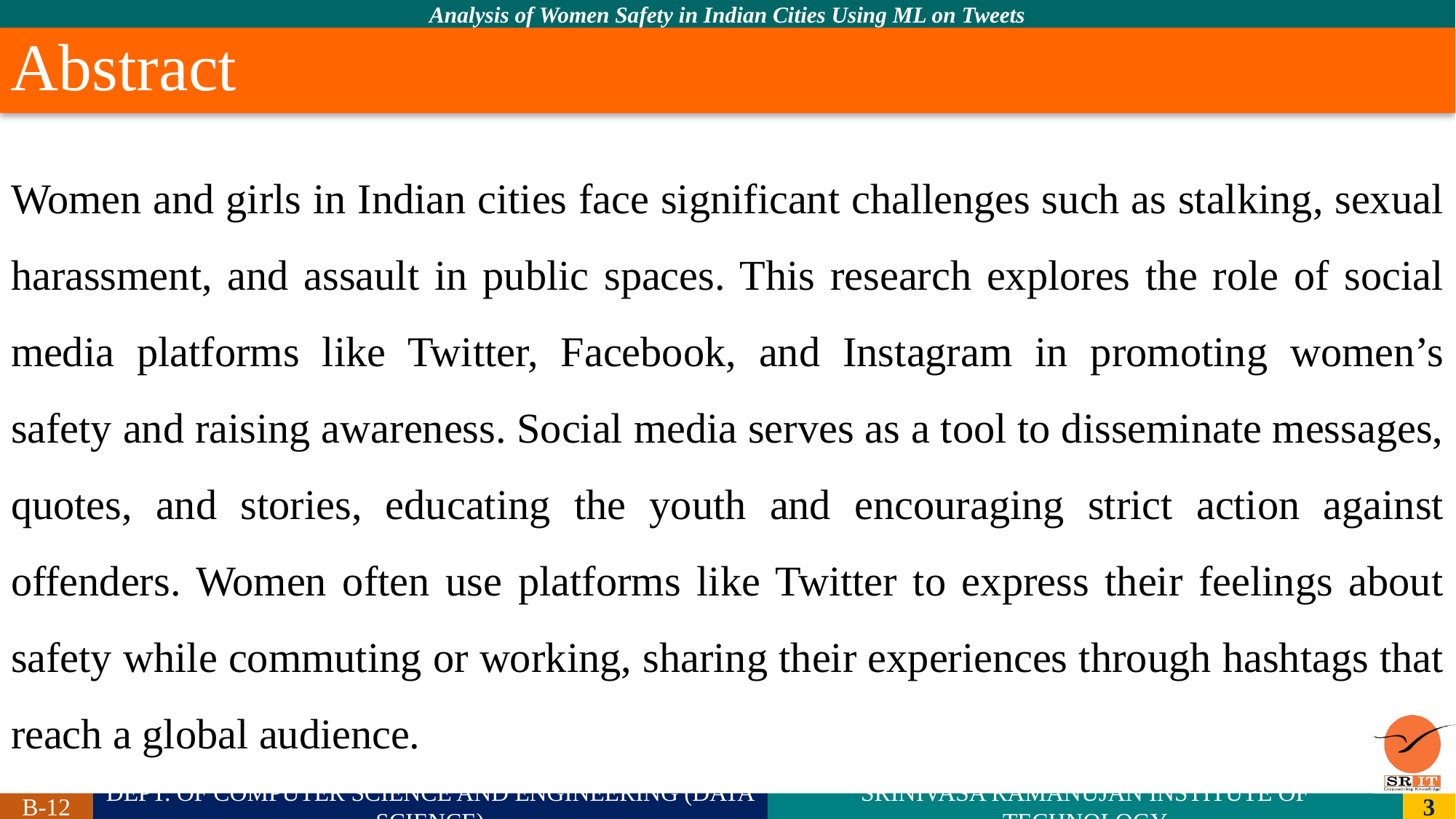

# Abstract
Women and girls in Indian cities face significant challenges such as stalking, sexual harassment, and assault in public spaces. This research explores the role of social media platforms like Twitter, Facebook, and Instagram in promoting women’s safety and raising awareness. Social media serves as a tool to disseminate messages, quotes, and stories, educating the youth and encouraging strict action against offenders. Women often use platforms like Twitter to express their feelings about safety while commuting or working, sharing their experiences through hashtags that reach a global audience.